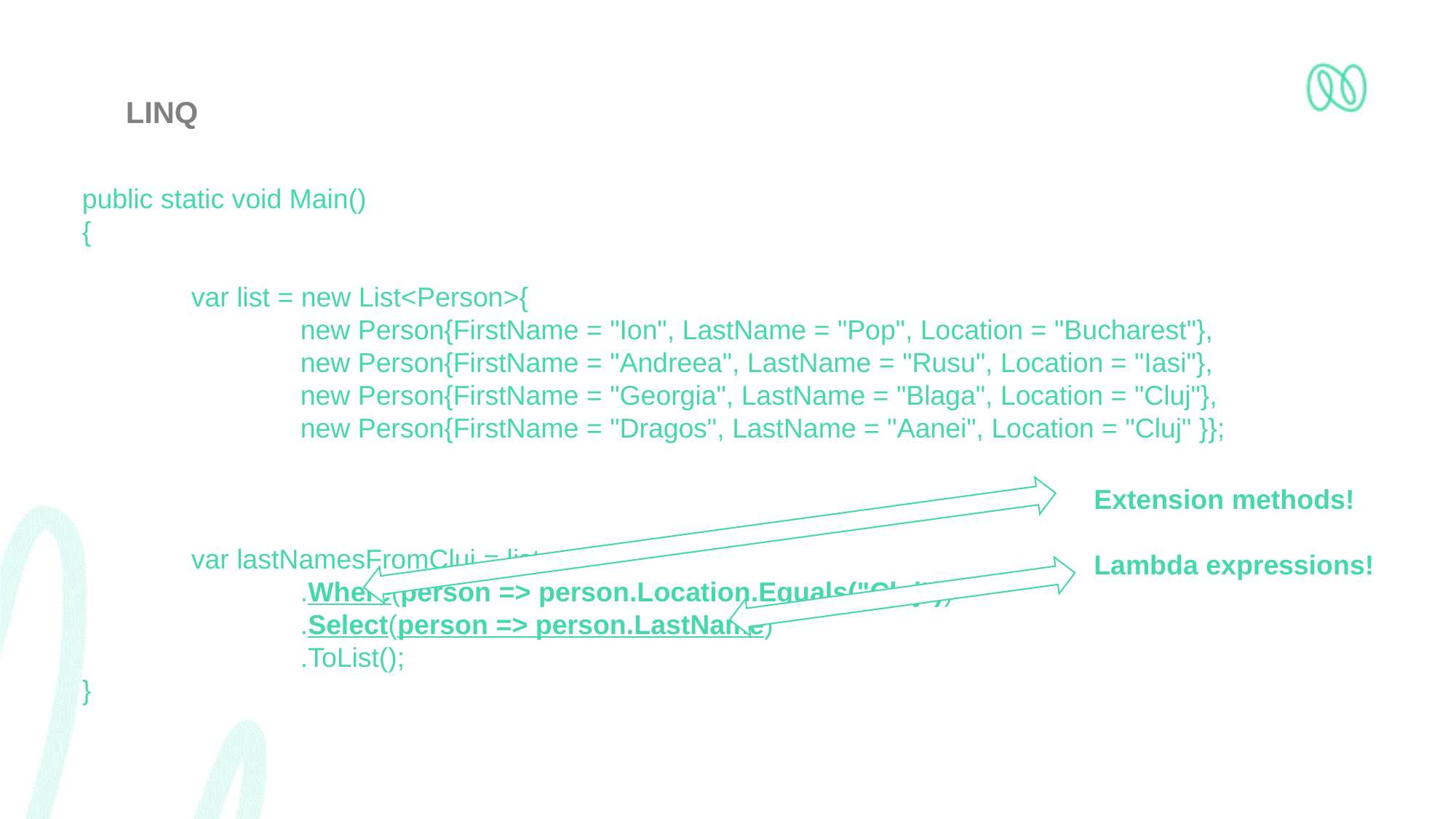

# Linq
	public static void Main()
	{

		var list = new List<Person>{
			new Person{FirstName = "Ion", LastName = "Pop", Location = "Bucharest"},
			new Person{FirstName = "Andreea", LastName = "Rusu", Location = "Iasi"},
			new Person{FirstName = "Georgia", LastName = "Blaga", Location = "Cluj"},
			new Person{FirstName = "Dragos", LastName = "Aanei", Location = "Cluj" }};

	var lastNamesFromCluj = list
		.Where(person => person.Location.Equals("Cluj"))
		.Select(person => person.LastName)
		.ToList();
	}
Extension methods!

Lambda expressions!